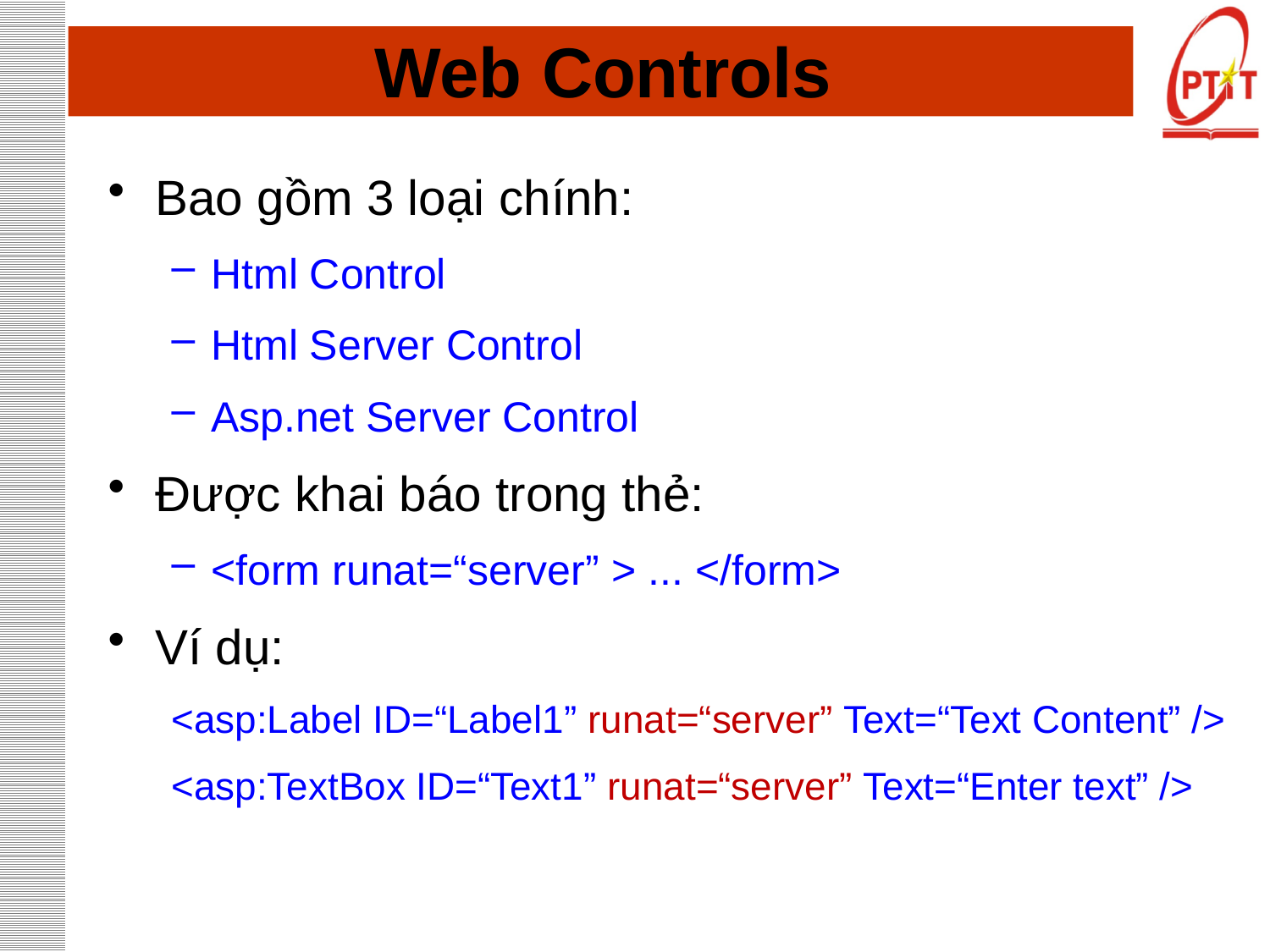

# Web Controls
Bao gồm 3 loại chính:
Html Control
Html Server Control
Asp.net Server Control
Được khai báo trong thẻ:
<form runat=“server” > ... </form>
Ví dụ:
<asp:Label ID=“Label1” runat=“server” Text=“Text Content” />
<asp:TextBox ID=“Text1” runat=“server” Text=“Enter text” />